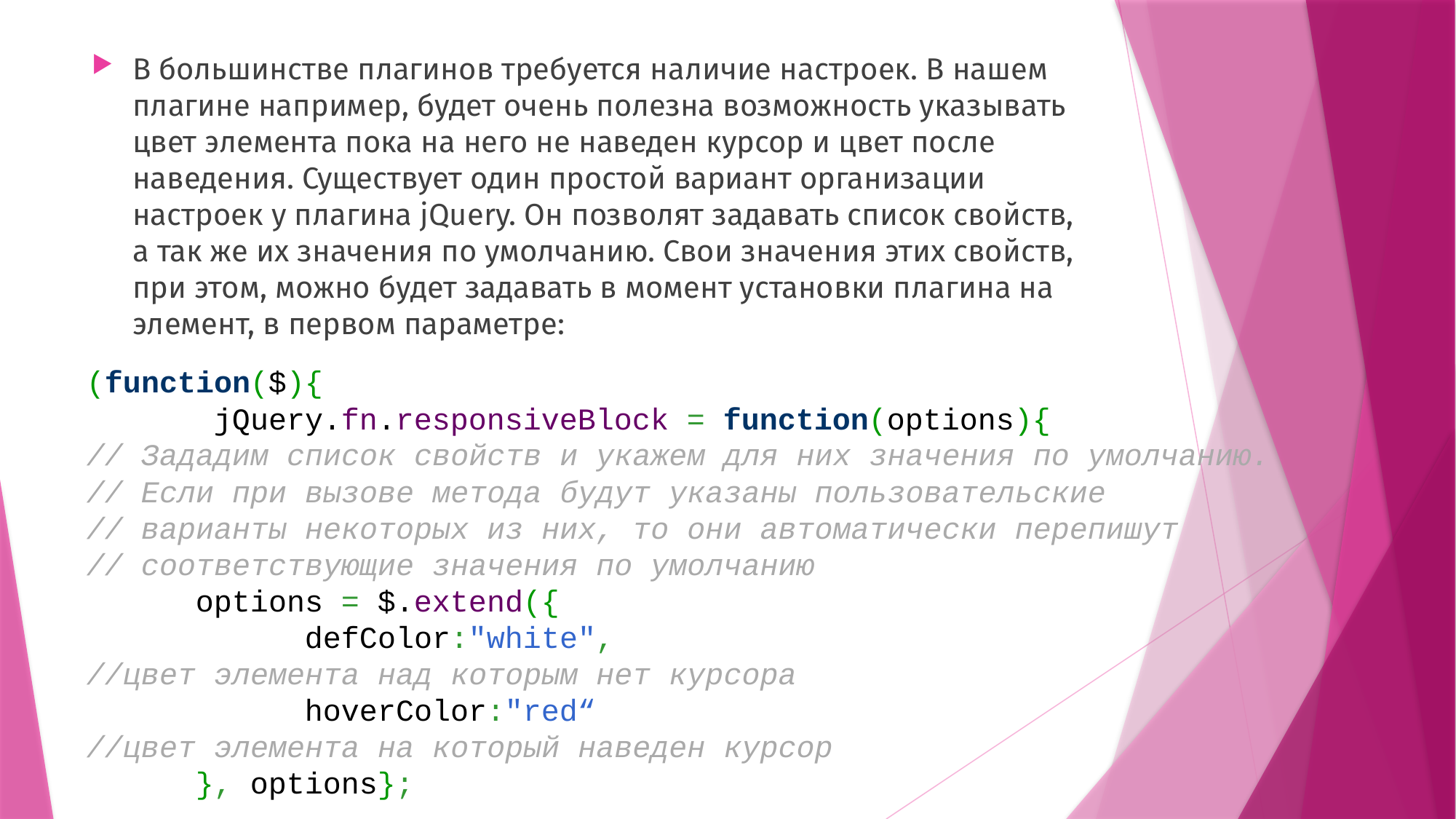

В большинстве плагинов требуется наличие настроек. В нашем плагине например, будет очень полезна возможность указывать цвет элемента пока на него не наведен курсор и цвет после наведения. Существует один простой вариант организации настроек у плагина jQuery. Он позволят задавать список свойств, а так же их значения по умолчанию. Свои значения этих свойств, при этом, можно будет задавать в момент установки плагина на элемент, в первом параметре:
(function($){
	 jQuery.fn.responsiveBlock = function(options){
// Зададим список свойств и укажем для них значения по умолчанию.
// Если при вызове метода будут указаны пользовательские
// варианты некоторых из них, то они автоматически перепишут
// соответствующие значения по умолчанию
	options = $.extend({
		defColor:"white",
//цвет элемента над которым нет курсора
		hoverColor:"red“
//цвет элемента на который наведен курсор
	}, options};